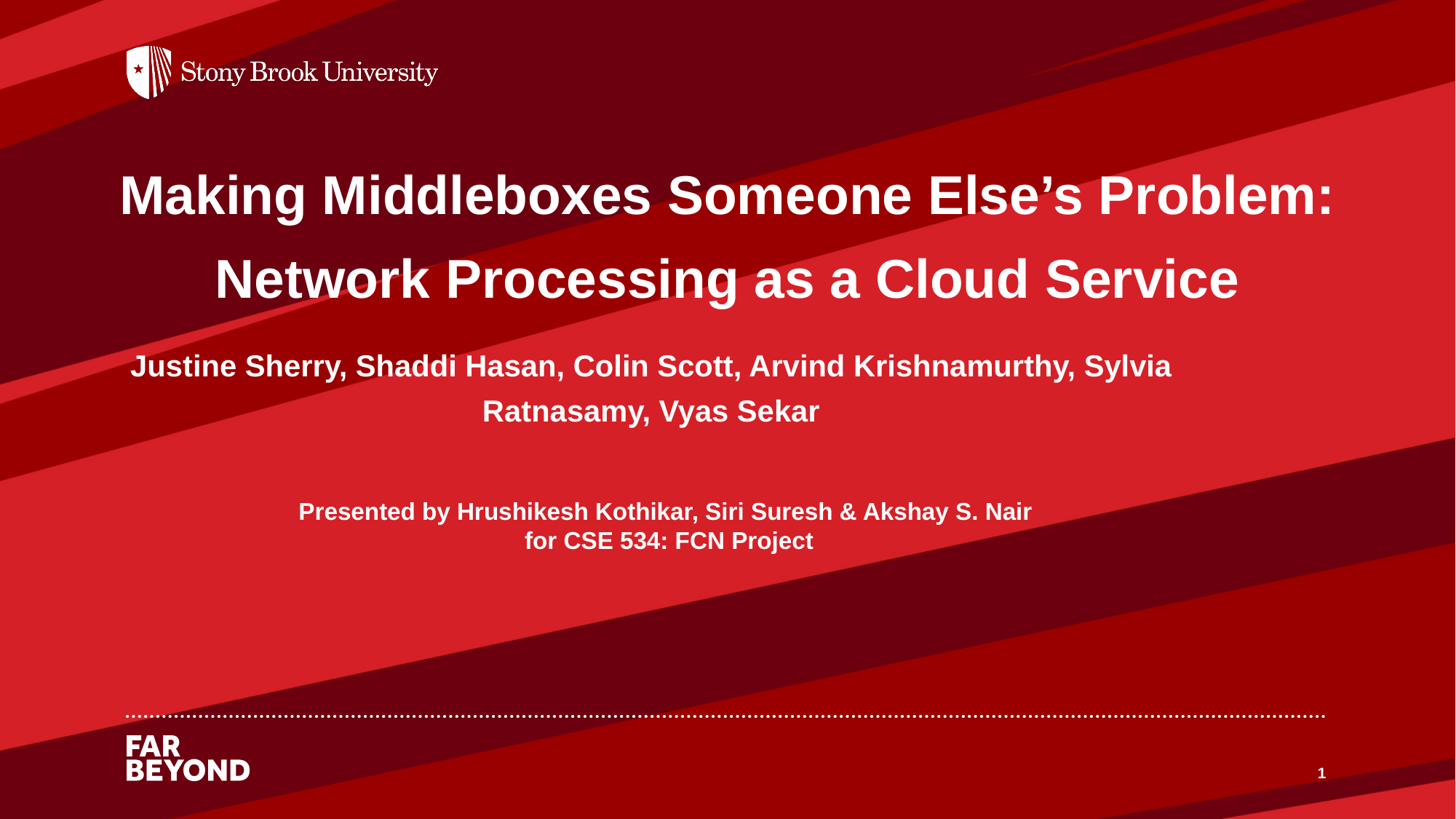

# Making Middleboxes Someone Else’s Problem: Network Processing as a Cloud Service
Justine Sherry, Shaddi Hasan, Colin Scott, Arvind Krishnamurthy, Sylvia Ratnasamy, Vyas Sekar
Presented by Hrushikesh Kothikar, Siri Suresh & Akshay S. Nair
for CSE 534: FCN Project
1